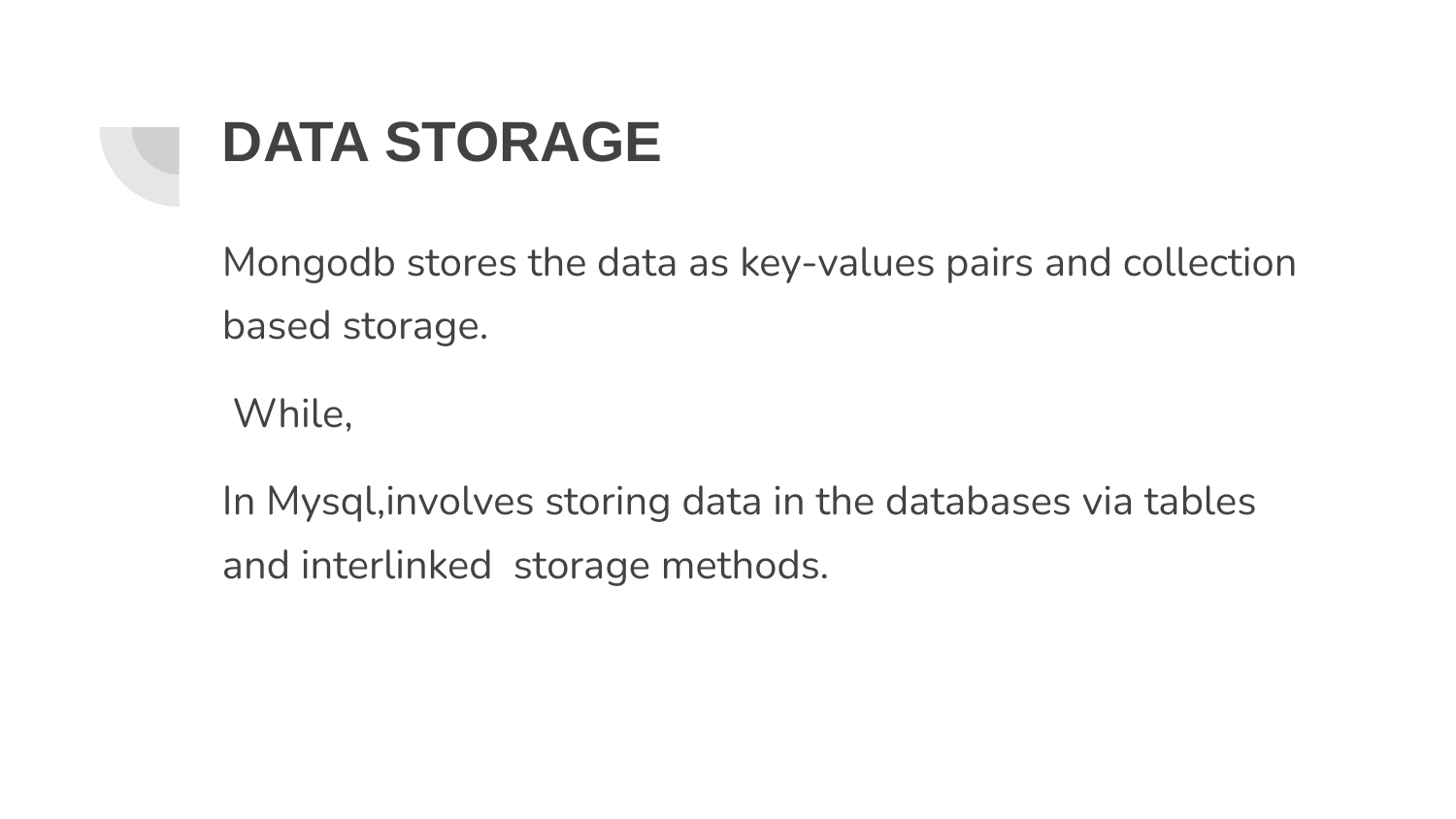

# DATA STORAGE
Mongodb stores the data as key-values pairs and collection based storage.
 While,
In Mysql,involves storing data in the databases via tables and interlinked  storage methods.